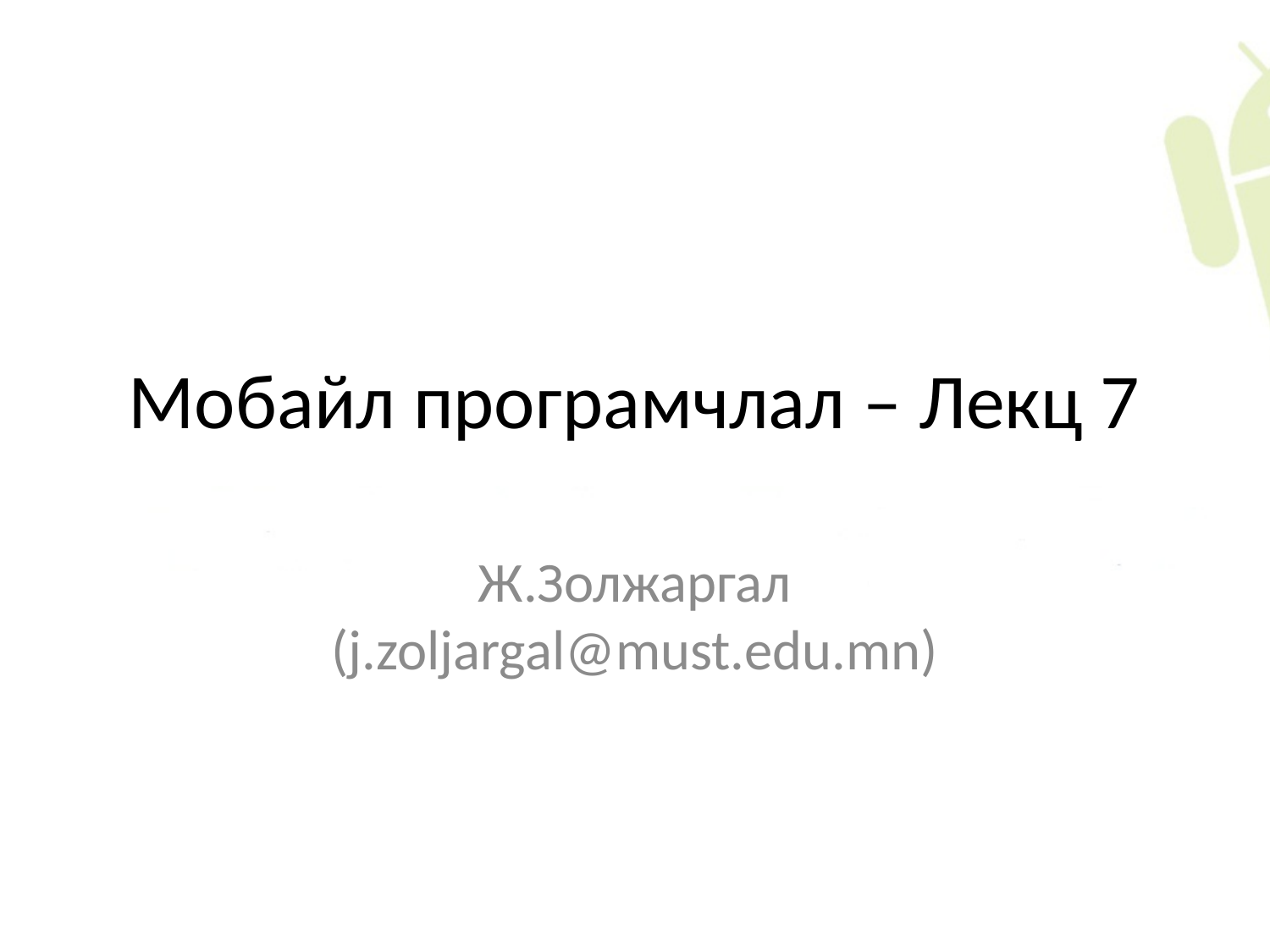

Мобайл програмчлал – Лекц 7
Ж.Золжаргал (j.zoljargal@must.edu.mn)